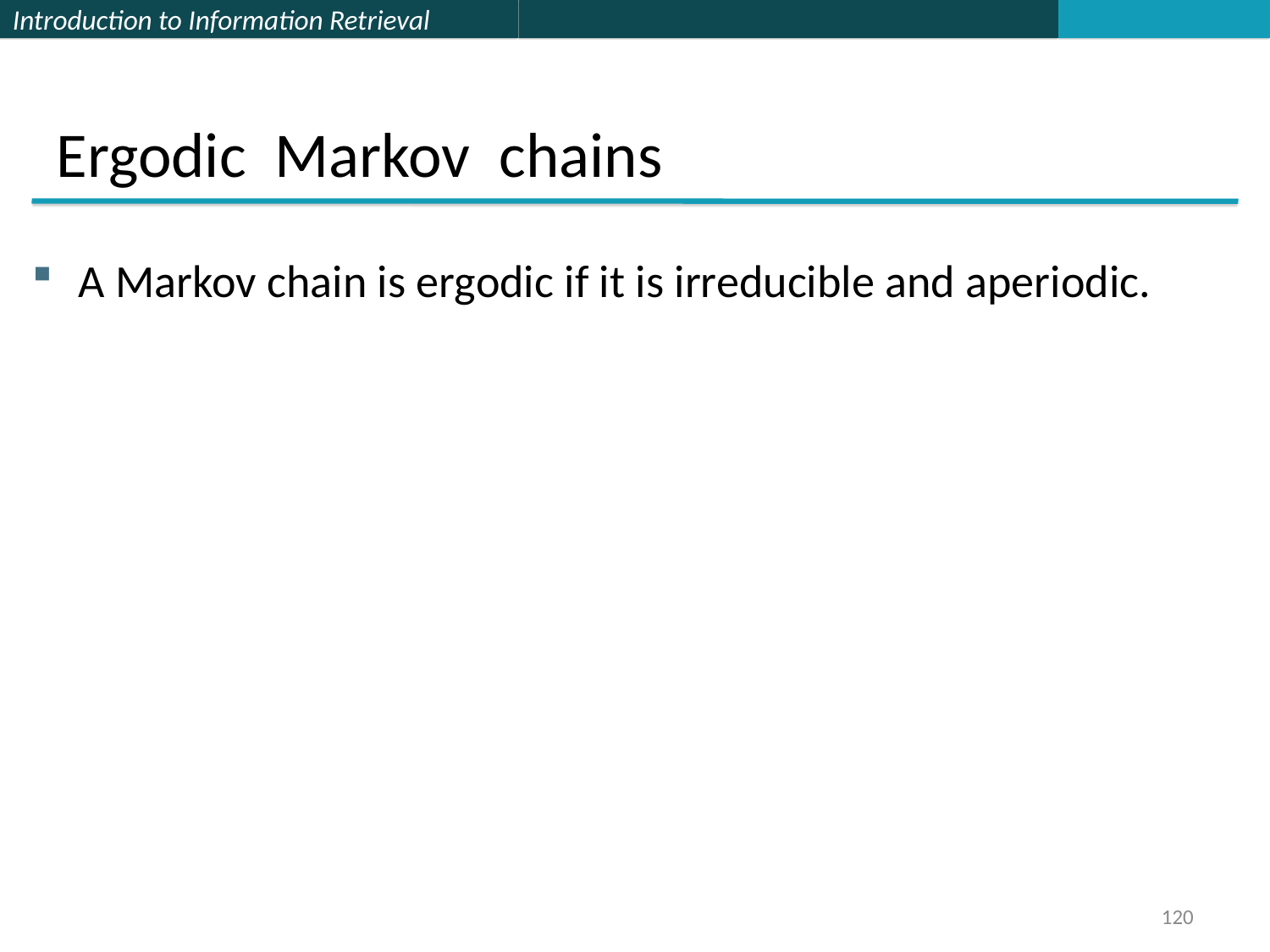

Ergodic  Markov  chains

A Markov chain is ergodic if it is irreducible and aperiodic.

120